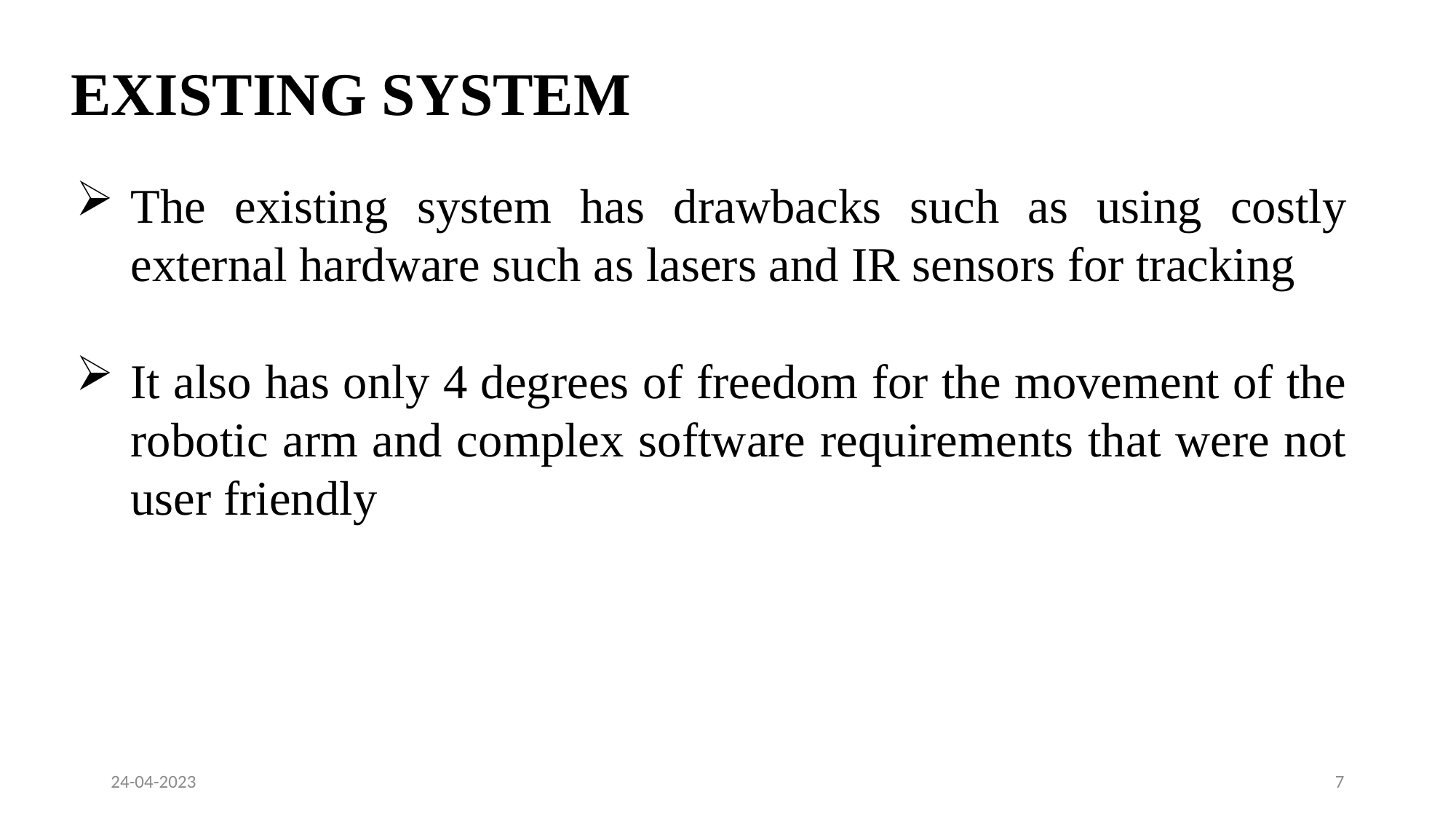

# EXISTING SYSTEM
The existing system has drawbacks such as using costly external hardware such as lasers and IR sensors for tracking

It also has only 4 degrees of freedom for the movement of the robotic arm and complex software requirements that were not user friendly

24-04-2023
7